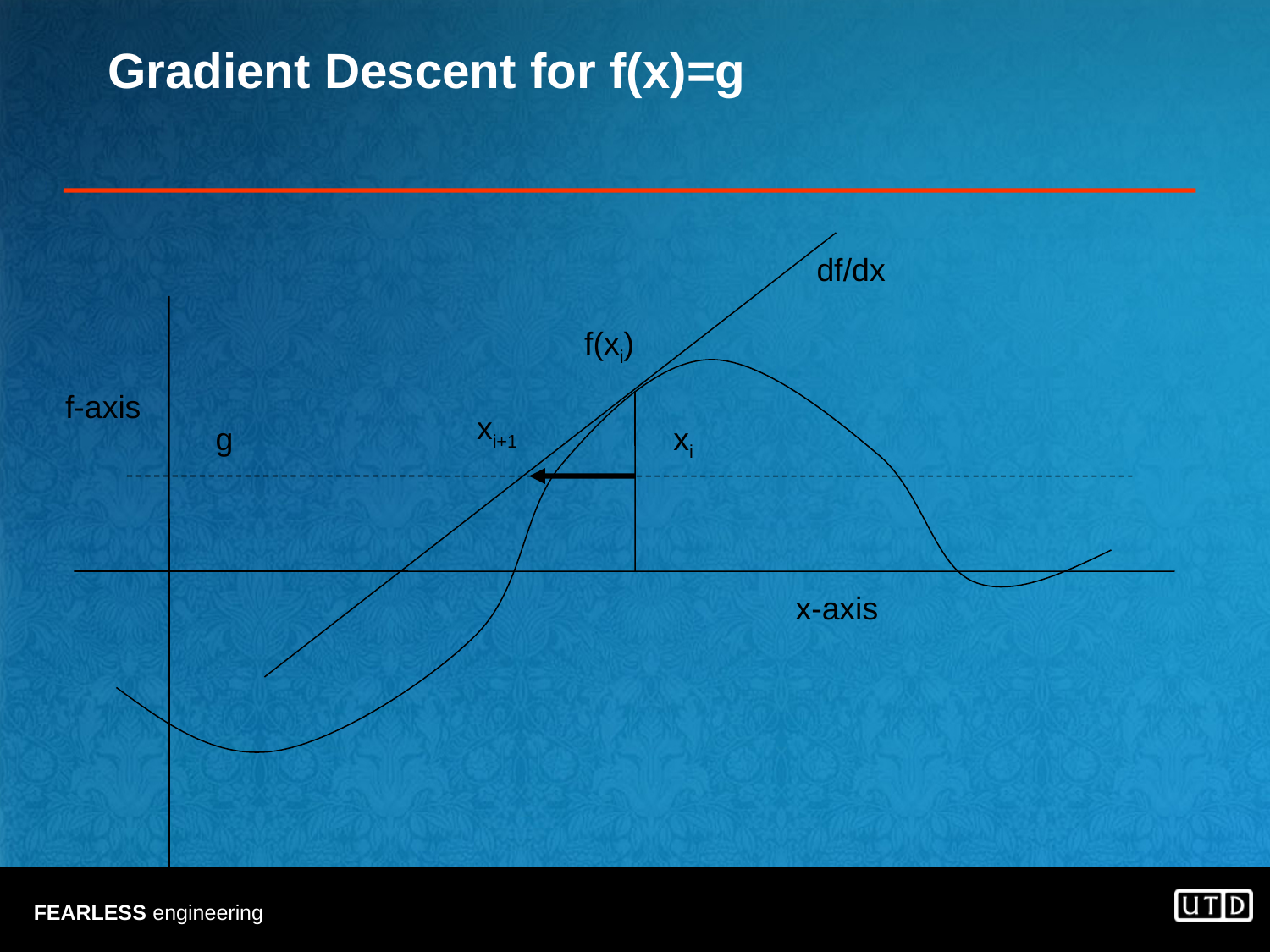

# Gradient Descent for f(x)=g

df/dx

f(xi)

f-axis

xi+1
g
xi

x-axis